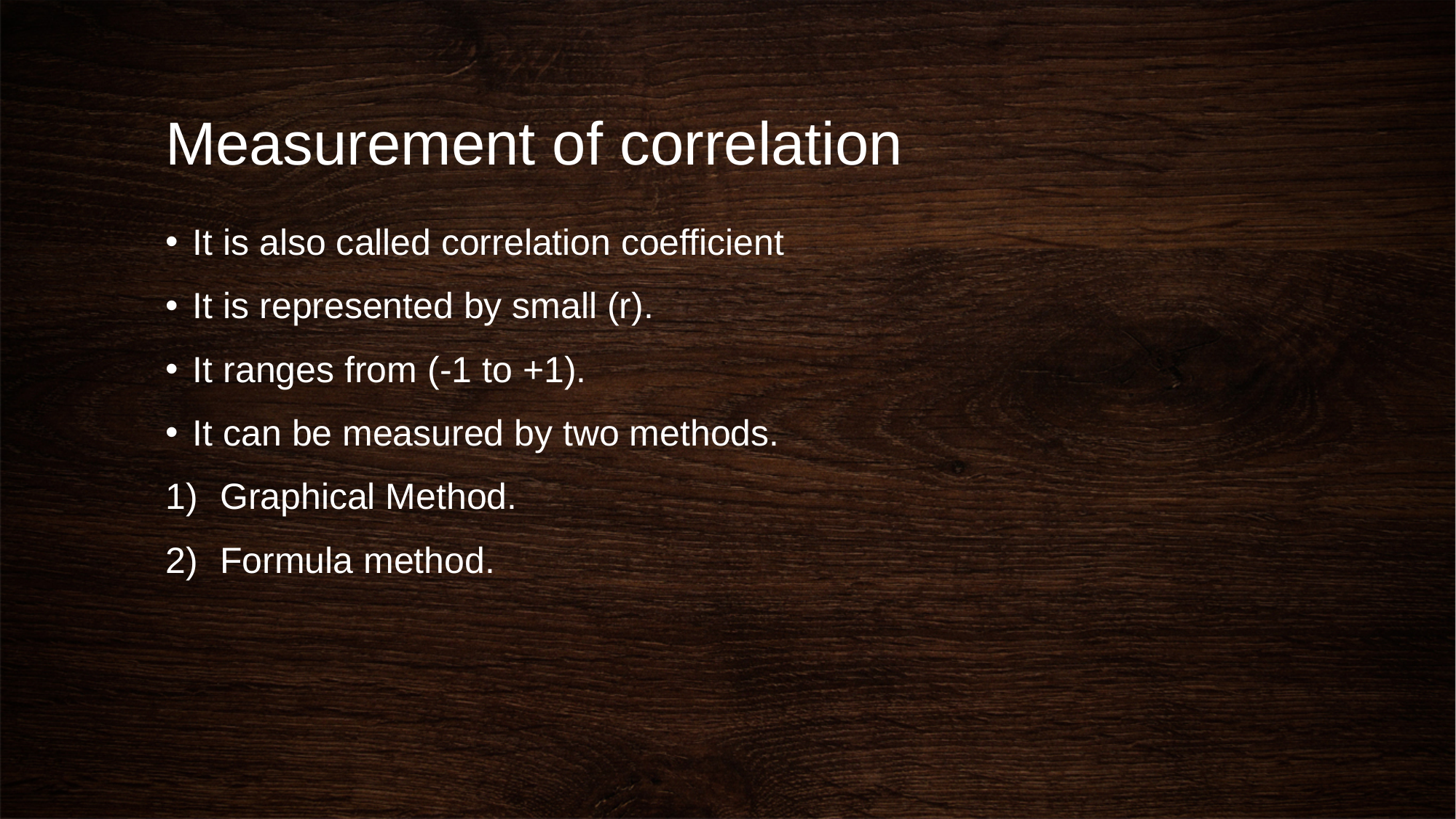

# Measurement of correlation
It is also called correlation coefficient
It is represented by small (r).
It ranges from (-1 to +1).
It can be measured by two methods.
Graphical Method.
Formula method.